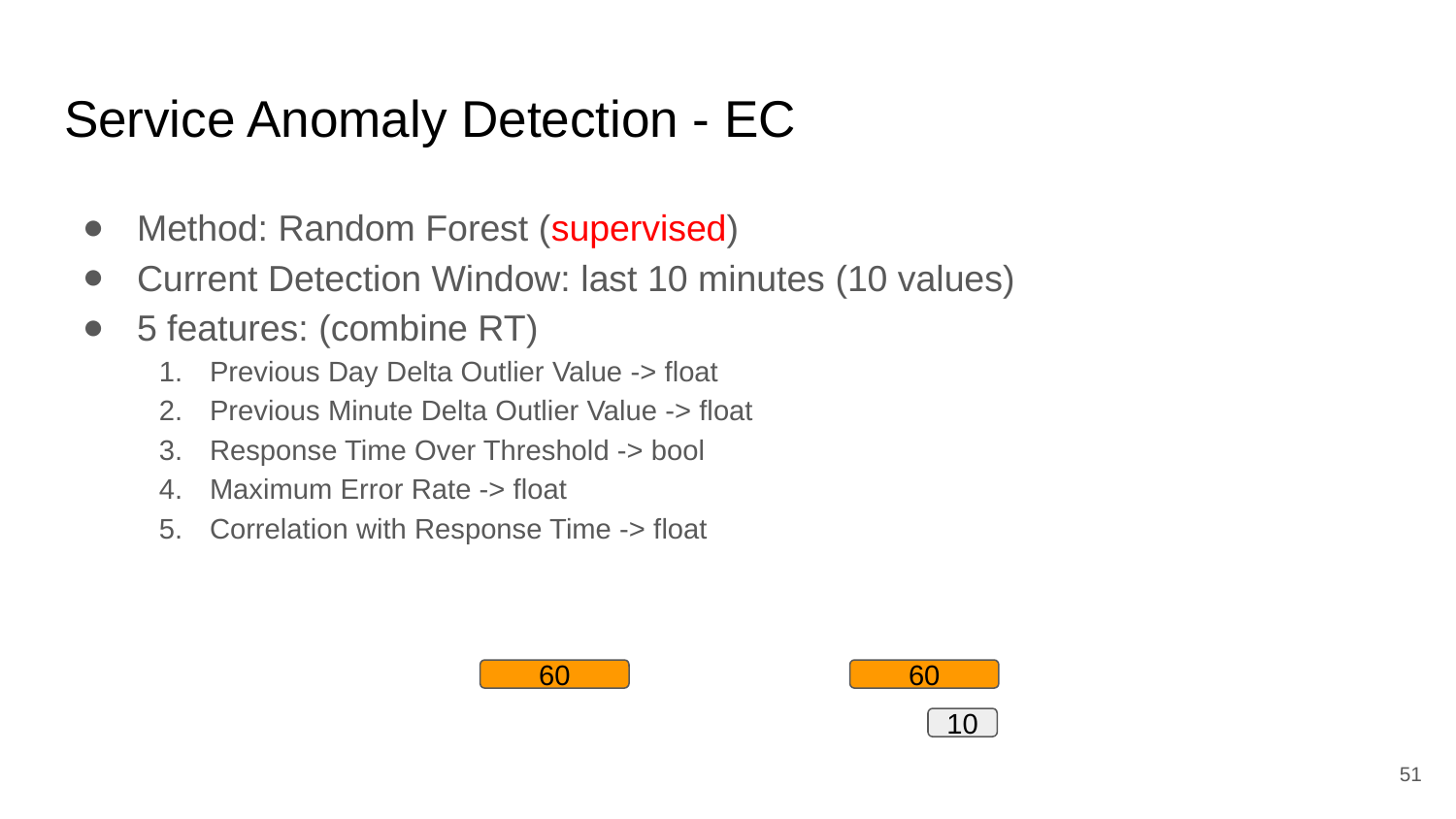

# Service Anomaly Detection - EC
Method: Random Forest (supervised)
Current Detection Window: last 10 minutes (10 values)
5 features: (combine RT)
Previous Day Delta Outlier Value -> float
Previous Minute Delta Outlier Value -> float
Response Time Over Threshold -> bool
Maximum Error Rate -> float
Correlation with Response Time -> float
60
60
10
51